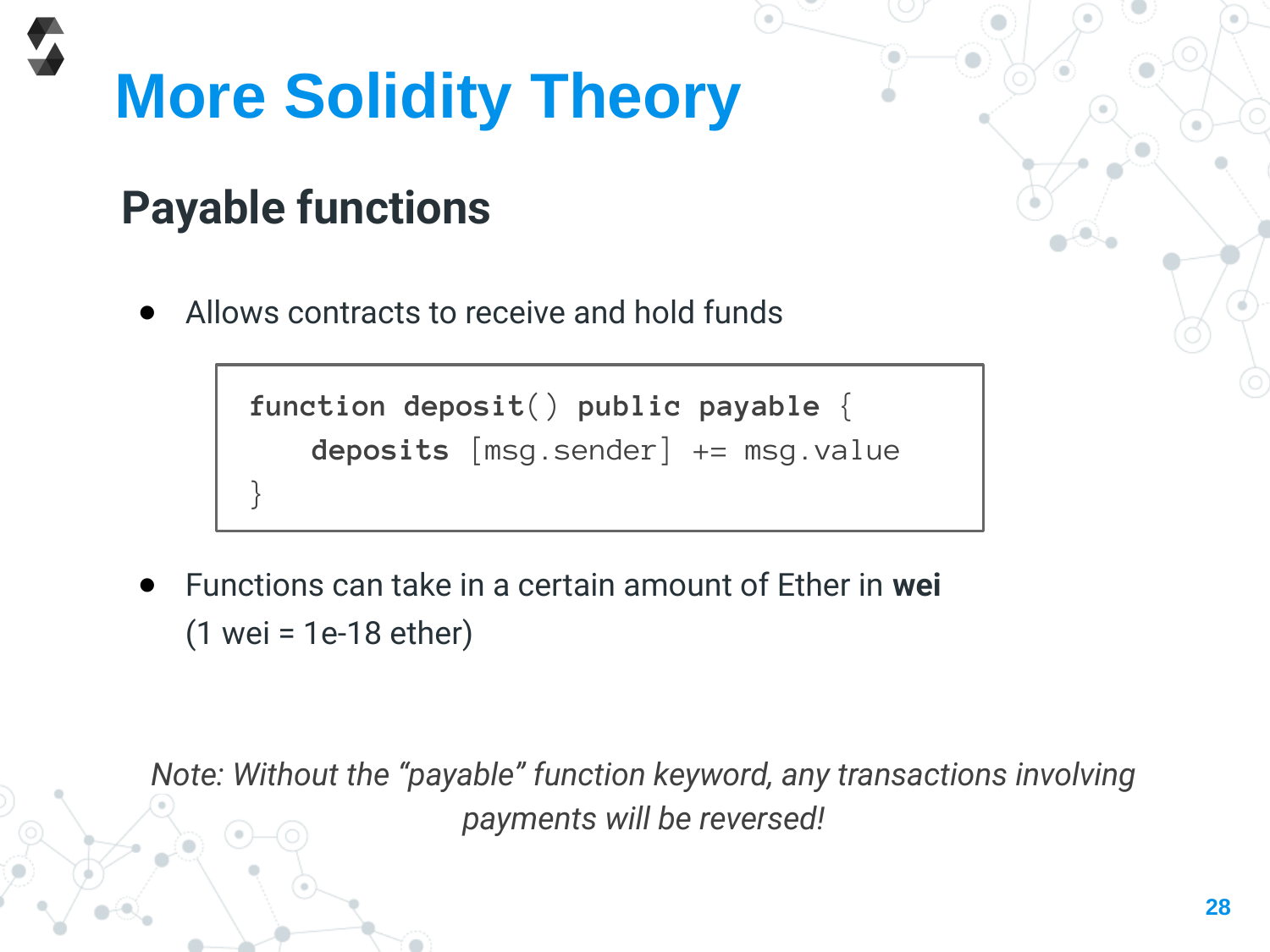

# More Solidity Theory
Payable functions

Allows contracts to receive and hold funds

function deposit() public payable {
deposits [msg.sender] += msg.value
}

Functions can take in a certain amount of Ether in wei
(1 wei = 1e-18 ether)

Note: Without the “payable” function keyword, any transactions involving payments will be reversed!

28